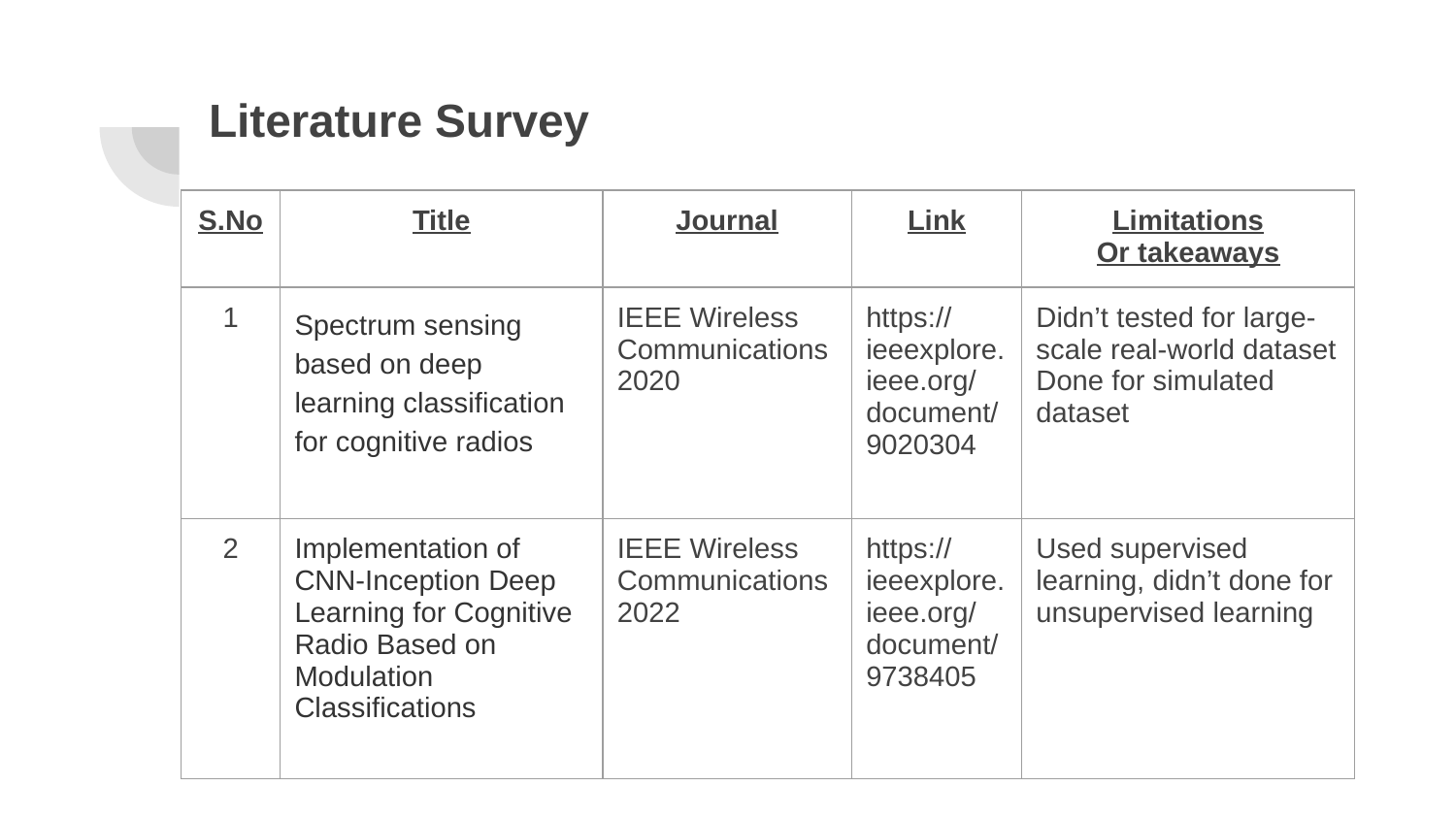

# Literature Survey
| S.No | Title | Journal | Link | Limitations Or takeaways |
| --- | --- | --- | --- | --- |
| 1 | Spectrum sensing based on deep learning classification for cognitive radios | IEEE Wireless Communications 2020 | https://ieeexplore.ieee.org/document/9020304 | Didn’t tested for large-scale real-world dataset Done for simulated dataset |
| 2 | Implementation of CNN-Inception Deep Learning for Cognitive Radio Based on Modulation Classifications | IEEE Wireless Communications 2022 | https://ieeexplore.ieee.org/document/9738405 | Used supervised learning, didn’t done for unsupervised learning |